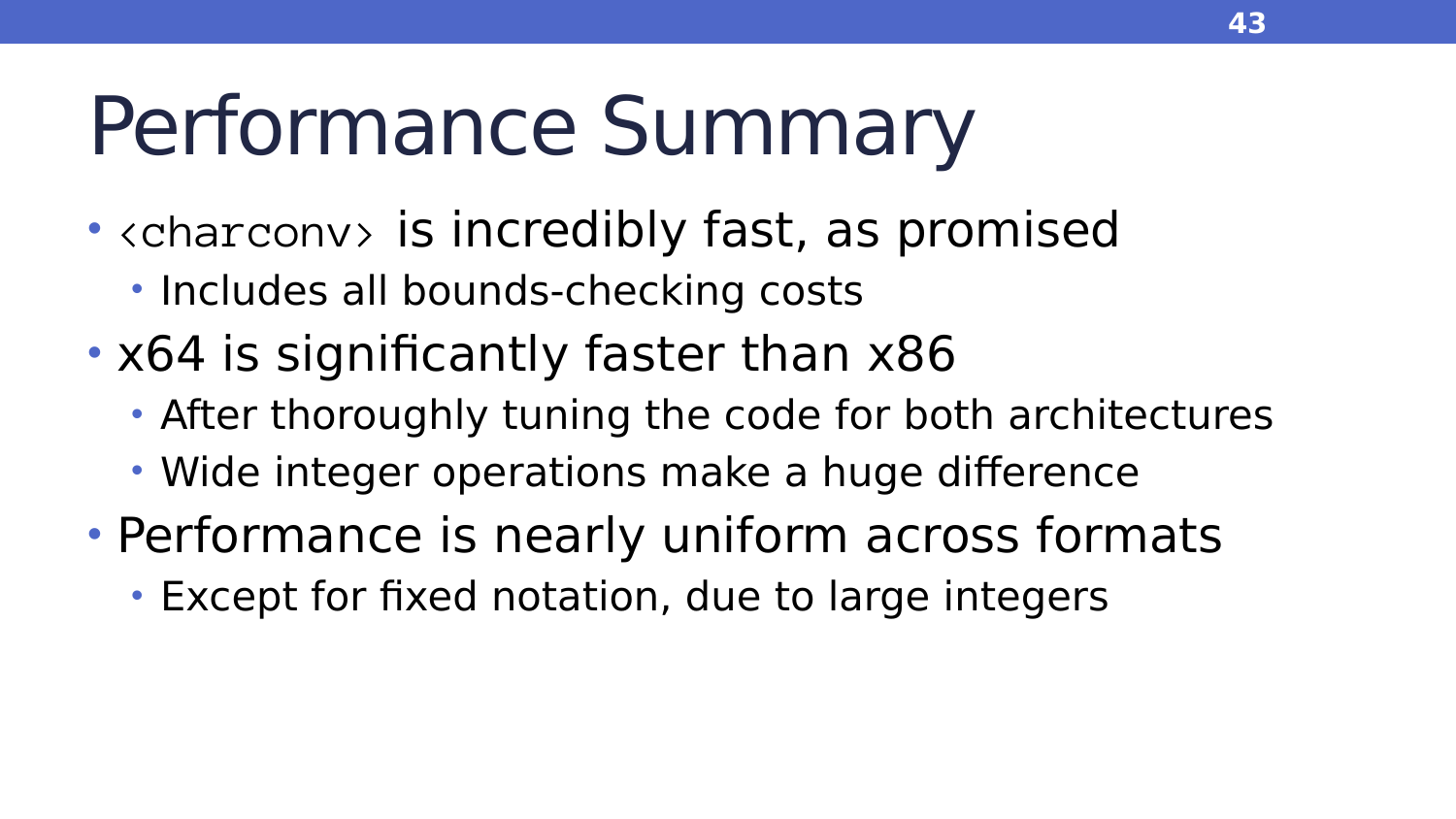

43
# Performance Summary
<charconv> is incredibly fast, as promised
Includes all bounds-checking costs
x64 is significantly faster than x86
After thoroughly tuning the code for both architectures
Wide integer operations make a huge difference
Performance is nearly uniform across formats
Except for fixed notation, due to large integers